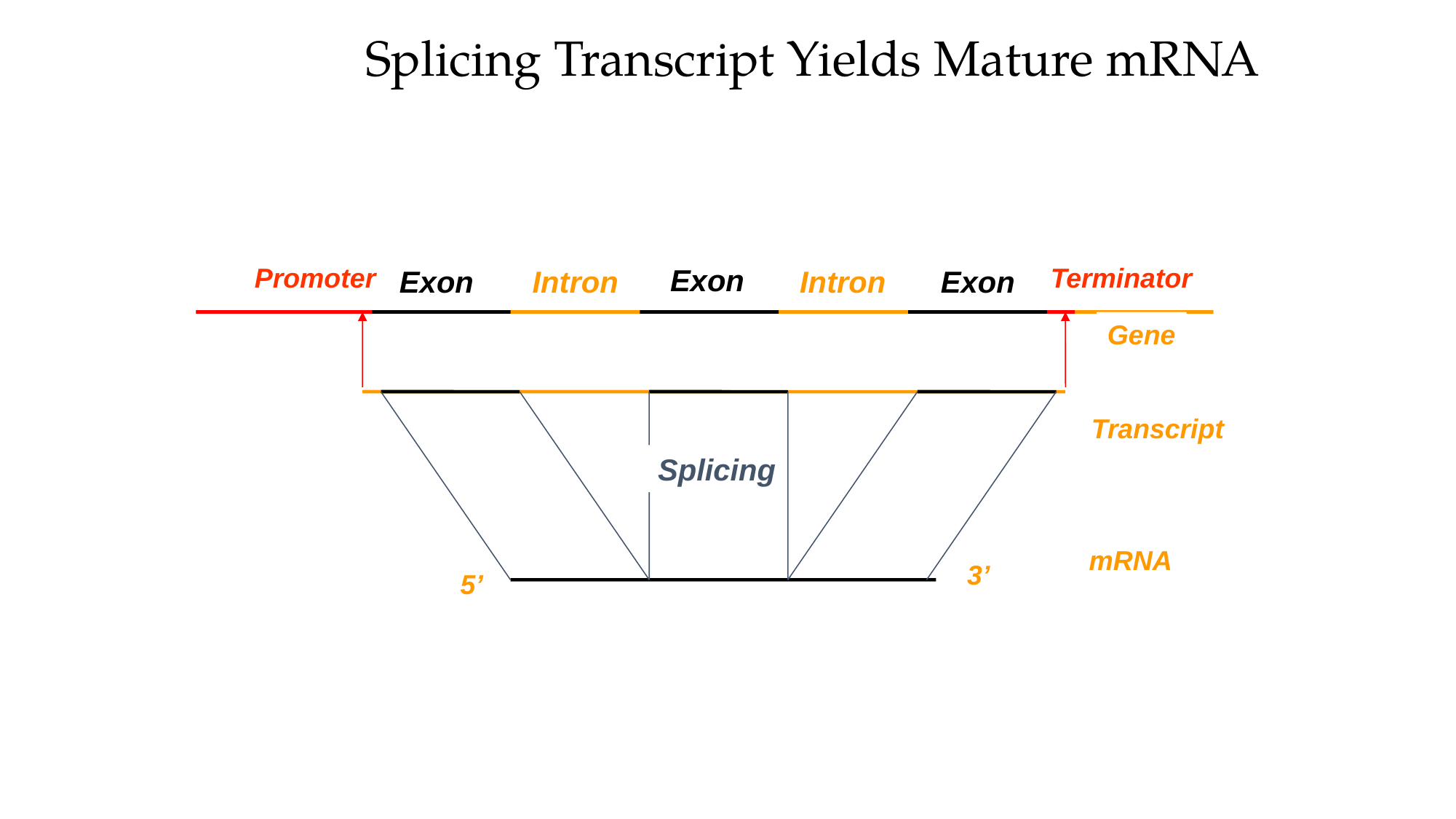

# Splicing Transcript Yields Mature mRNA

Promoter
Exon
Terminator
Exon
Intron
Intron
Exon

Gene

Transcript
Splicing
mRNA
3’
5’